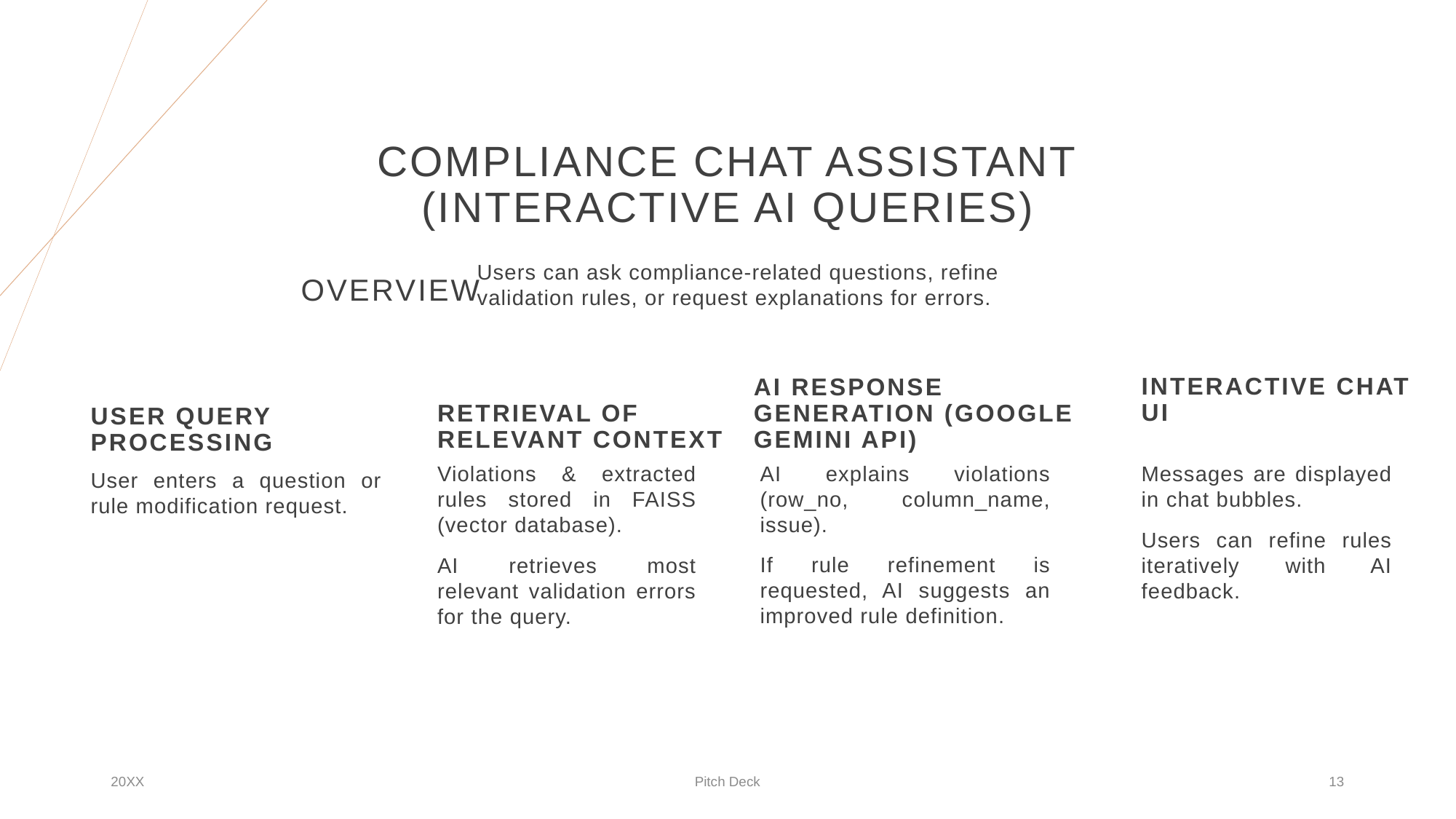

# Compliance Chat Assistant (Interactive AI Queries)
OVERVIEW
Users can ask compliance-related questions, refine validation rules, or request explanations for errors.
Interactive Chat UI
Retrieval of Relevant Context
AI Response Generation (Google Gemini API)
User Query Processing
Messages are displayed in chat bubbles.
Users can refine rules iteratively with AI feedback.
AI explains violations (row_no, column_name, issue).
If rule refinement is requested, AI suggests an improved rule definition.
Violations & extracted rules stored in FAISS (vector database).
AI retrieves most relevant validation errors for the query.
User enters a question or rule modification request.
20XX
Pitch Deck
13